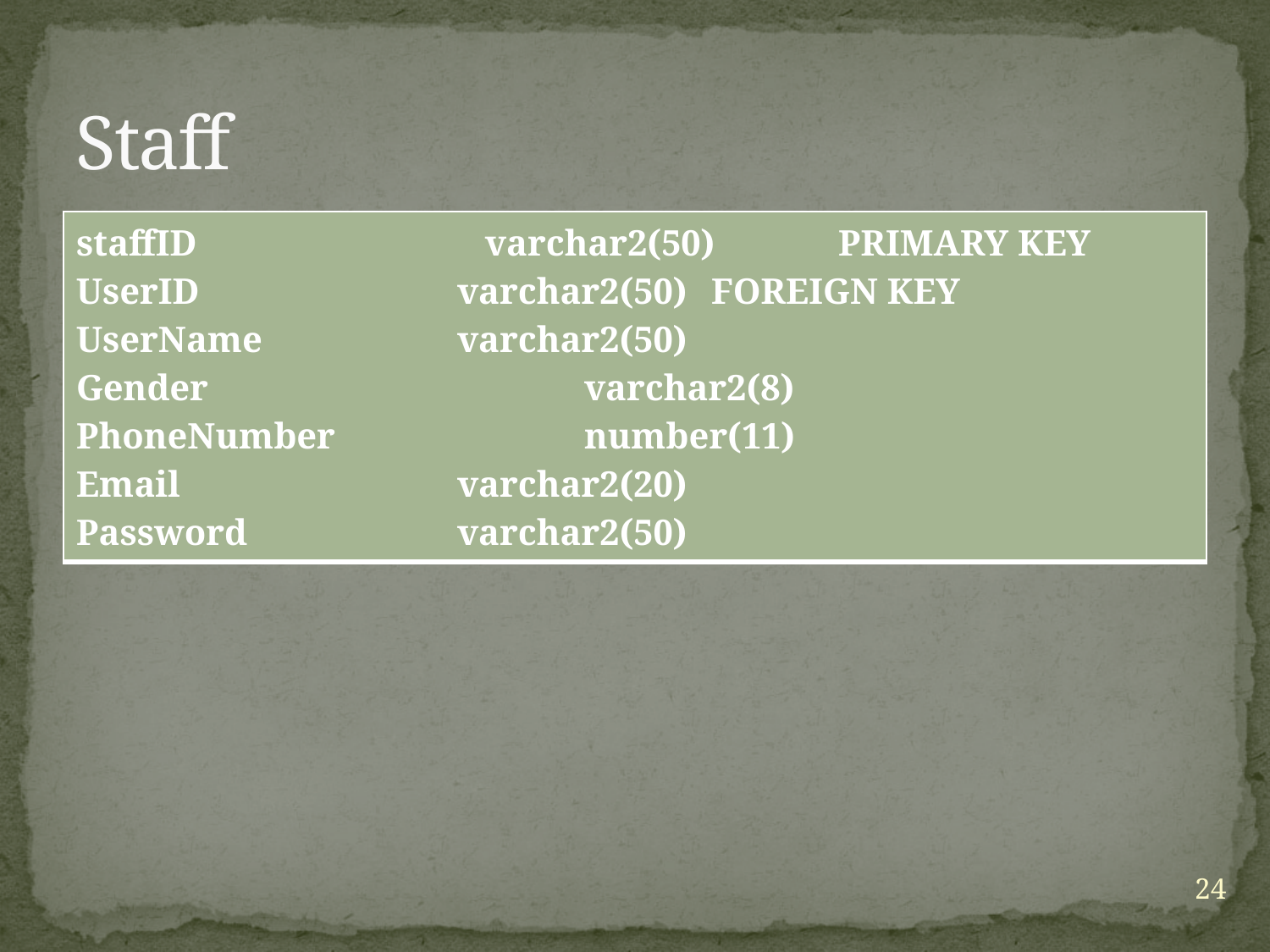

# Staff
| staffID varchar2(50) PRIMARY KEY UserID varchar2(50) FOREIGN KEY UserName varchar2(50) Gender varchar2(8) PhoneNumber number(11) Email varchar2(20) Password varchar2(50) |
| --- |
24